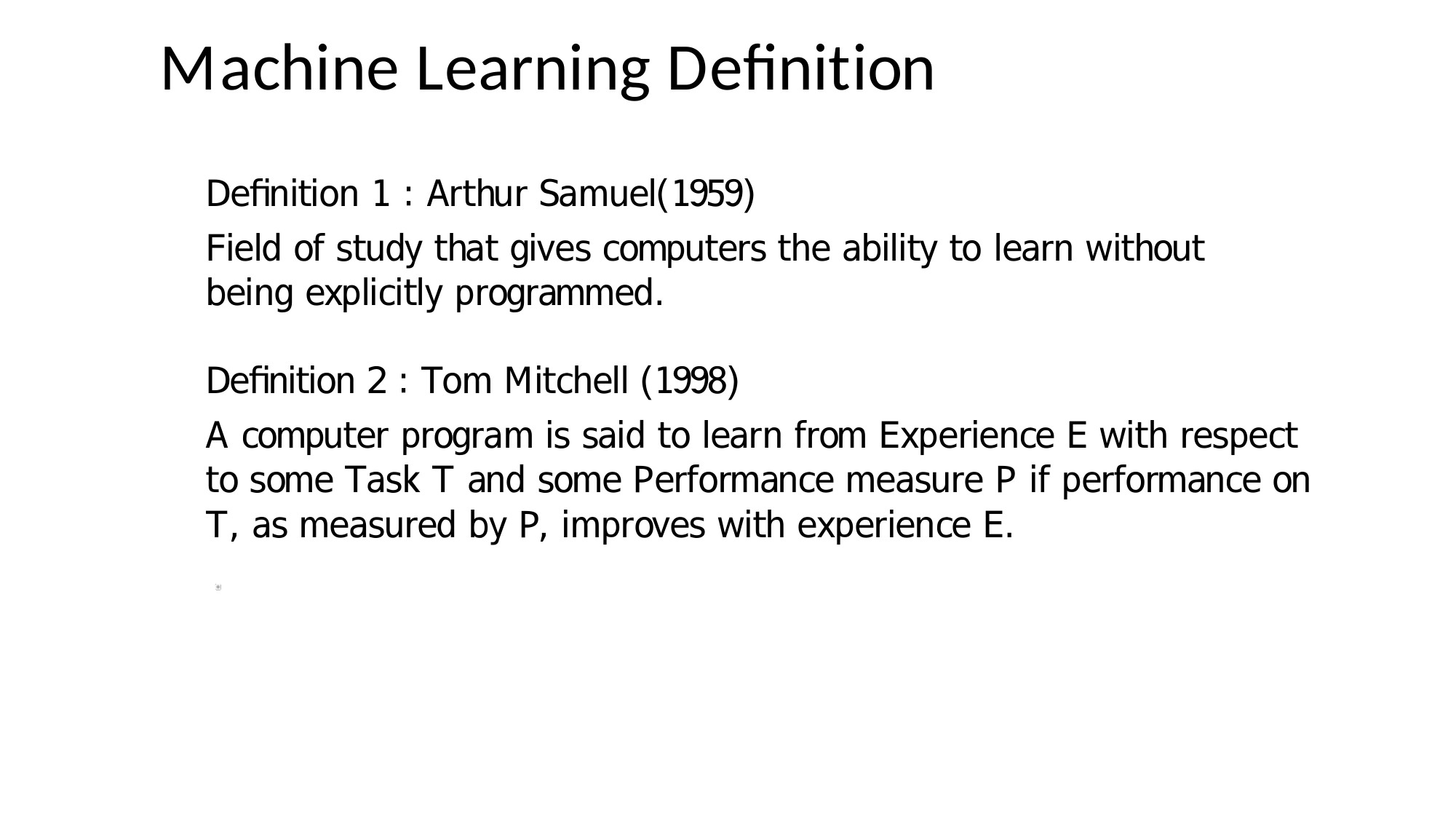

# Machine Learning Definition
Definition 1 : Arthur Samuel(1959)
Field of study that gives computers the ability to learn without being explicitly programmed.

Definition 2 : Tom Mitchell (1998)
A computer program is said to learn from Experience E with respect to some Task T and some Performance measure P if performance on T, as measured by P, improves with experience E.